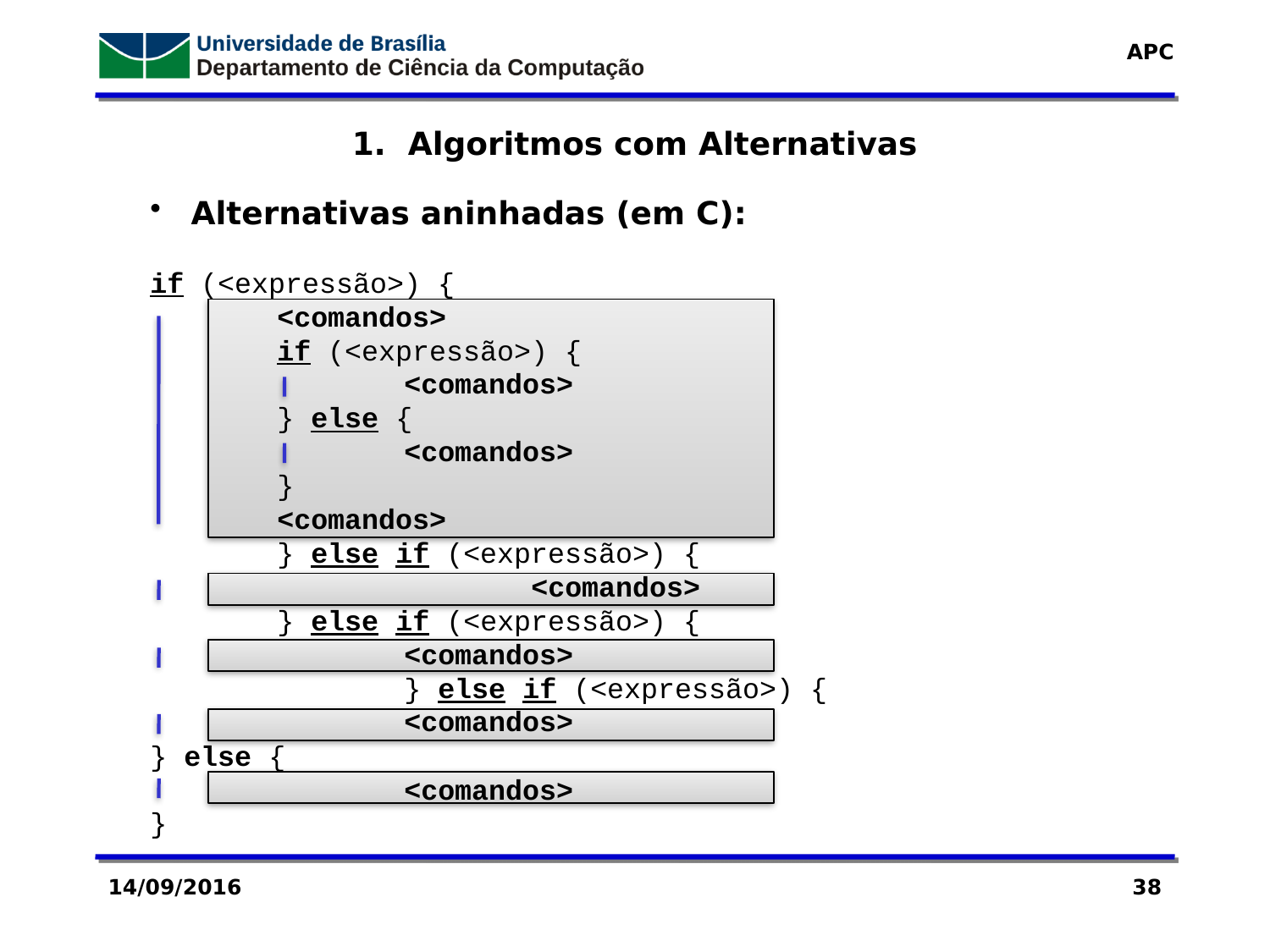

1.  Algoritmos com Alternativas
 Alternativas aninhadas (em C):

if (<expressão>) {
	<comandos>
	if (<expressão>) {
		<comandos>
	} else {
<comandos>
}
<comandos>
} else if (<expressão>) {
		<comandos>
} else if (<expressão>) {
<comandos>
} else if (<expressão>) {
		<comandos>
} else {
		<comandos>
}

14/09/2016
38